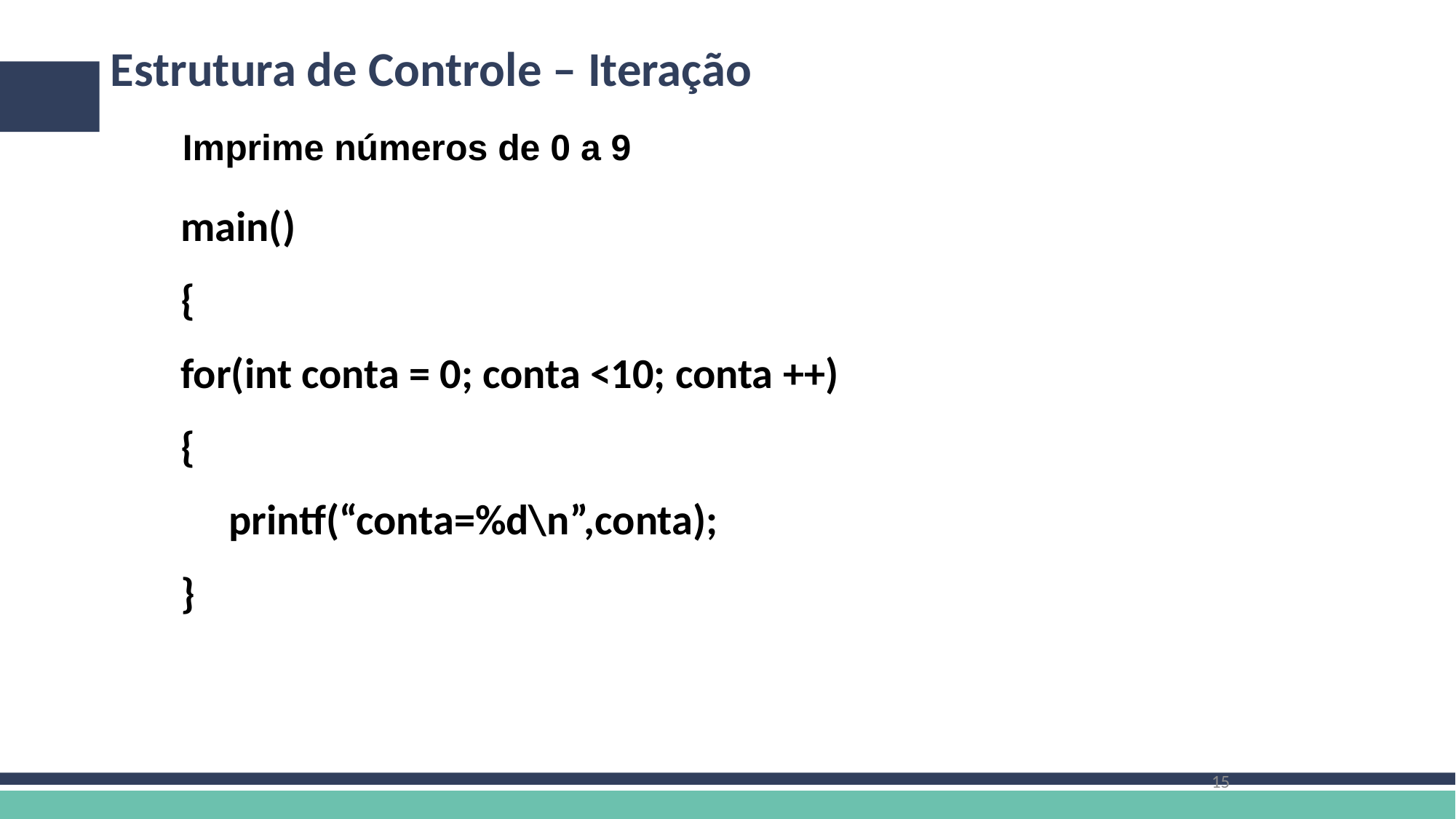

# Estrutura de Controle – Iteração
Imprime números de 0 a 9
main()
{
for(int conta = 0; conta <10; conta ++)
{
     printf(“conta=%d\n”,conta);
}
15